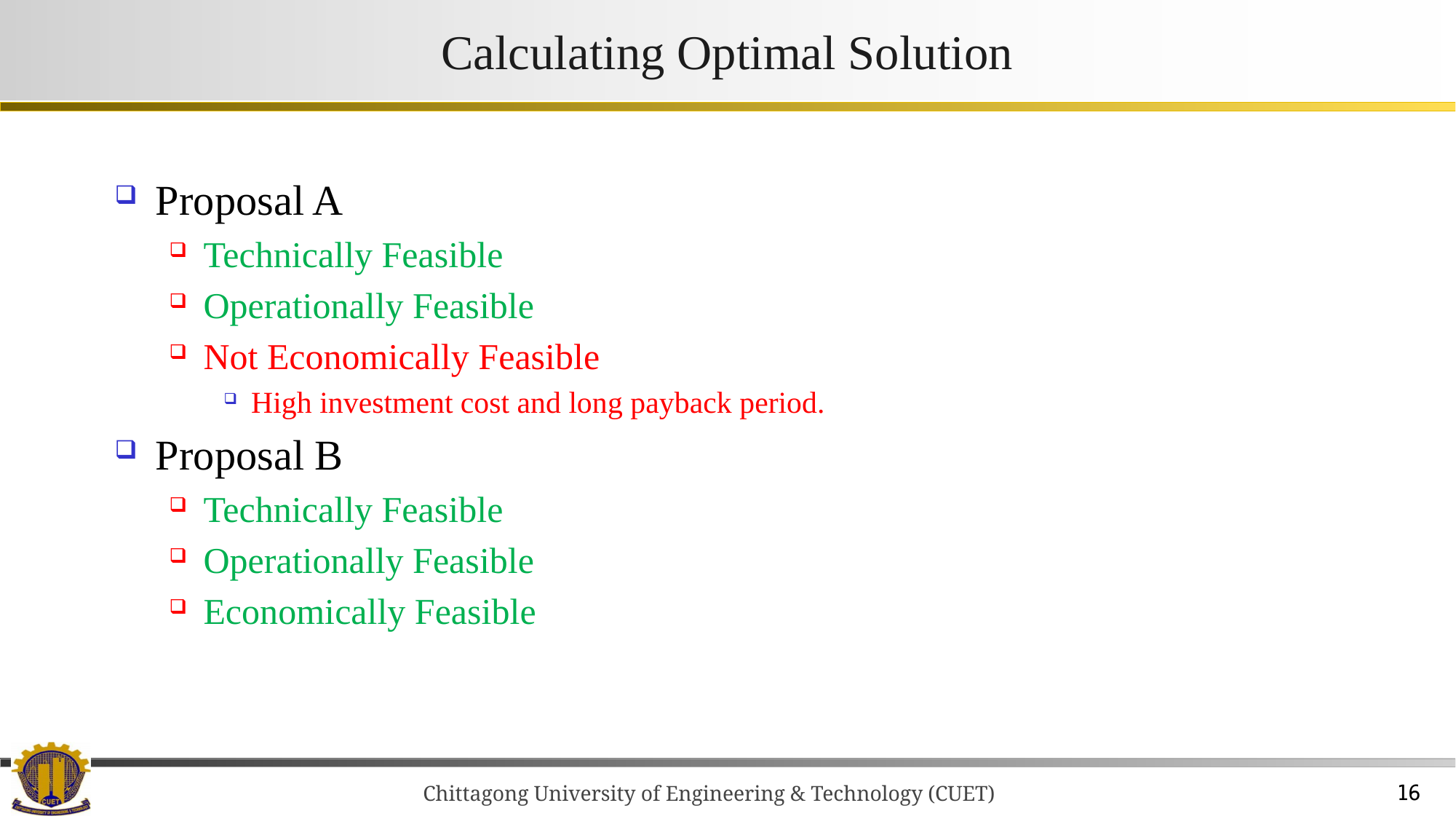

# Calculating Optimal Solution
Proposal A
Technically Feasible
Operationally Feasible
Not Economically Feasible
High investment cost and long payback period.
Proposal B
Technically Feasible
Operationally Feasible
Economically Feasible